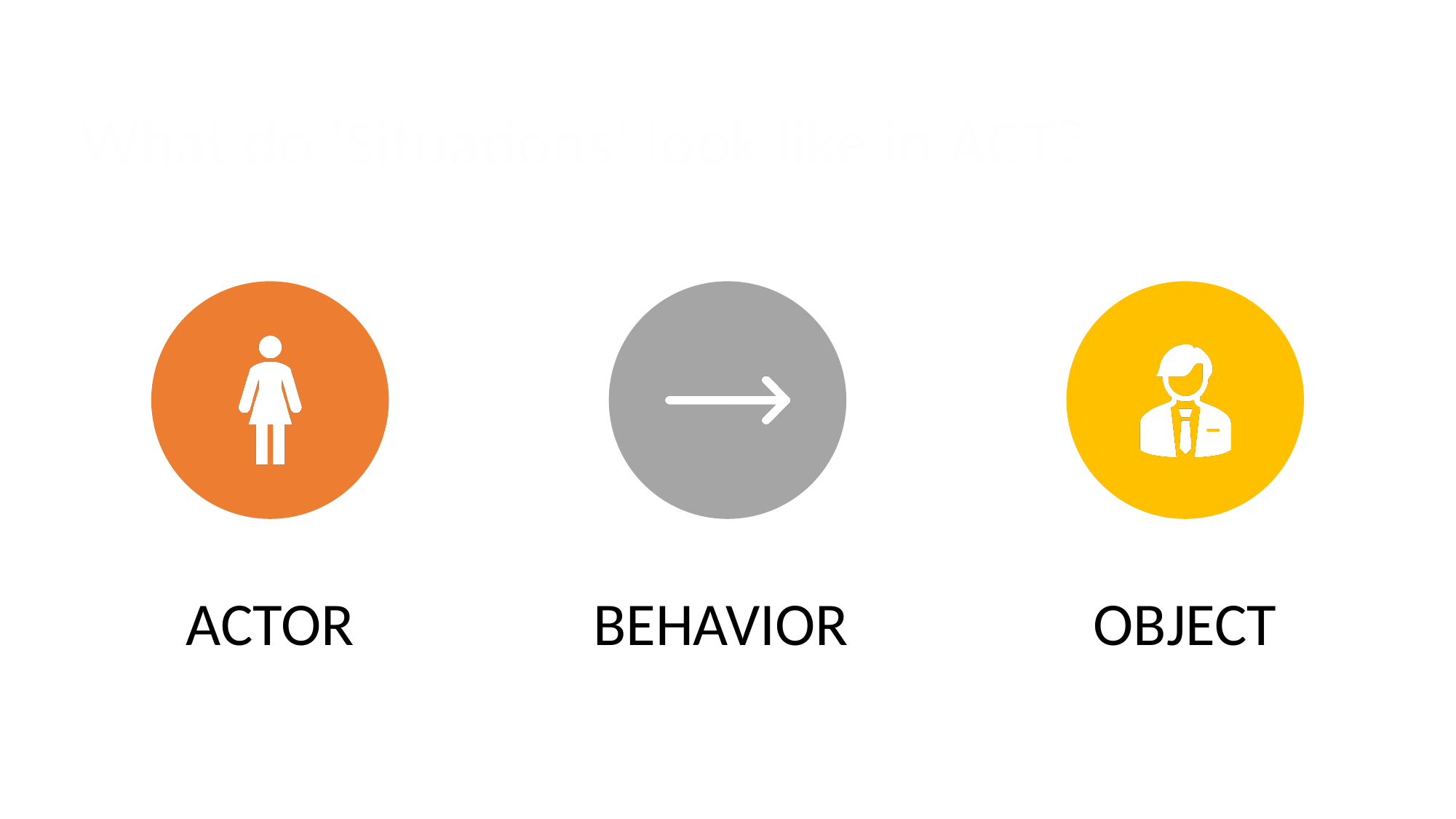

# What do ‘Situations’ look like in ACT?
Actor
Behavior
Object